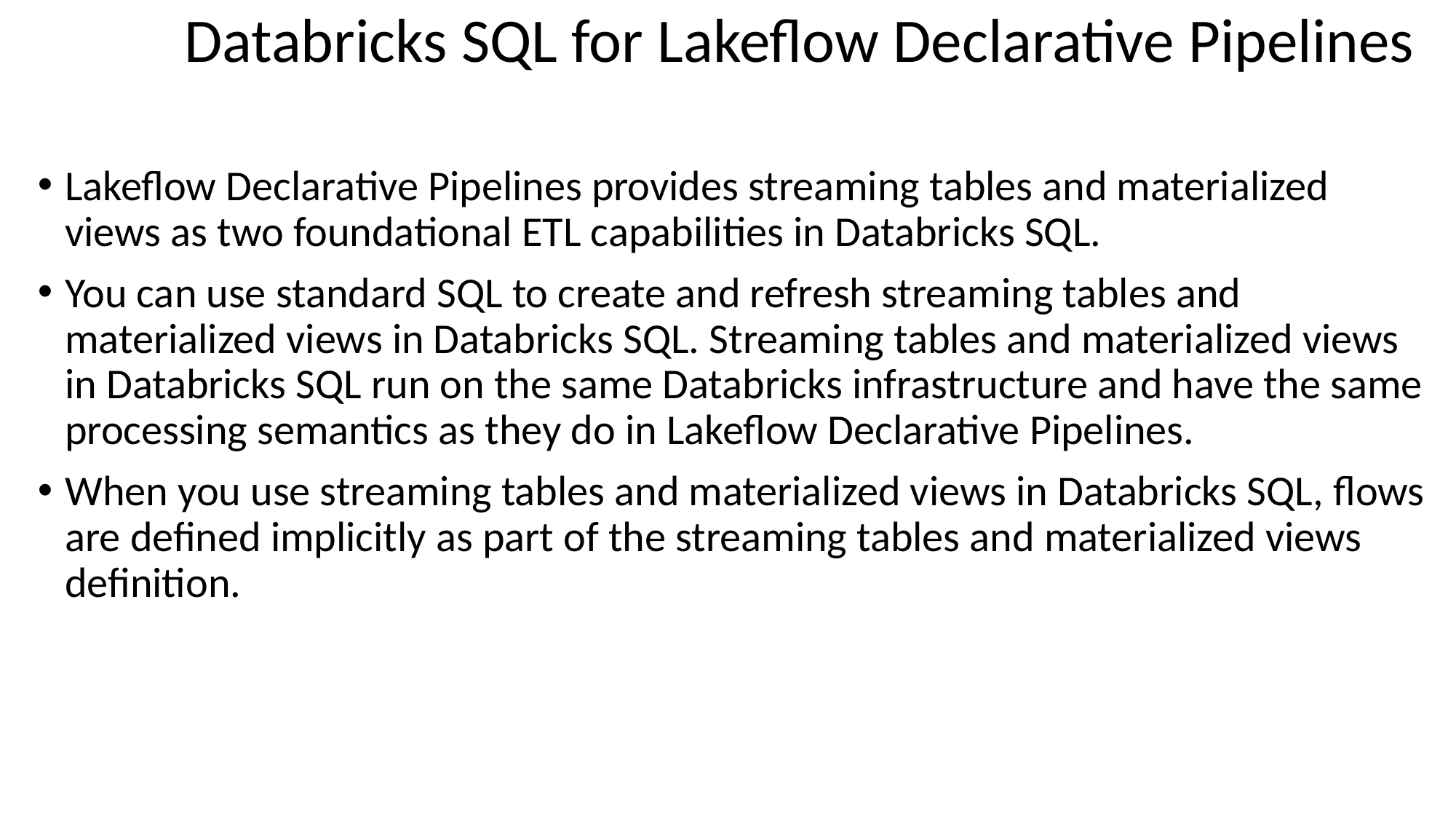

# Databricks SQL for Lakeflow Declarative Pipelines
Lakeflow Declarative Pipelines provides streaming tables and materialized views as two foundational ETL capabilities in Databricks SQL.
You can use standard SQL to create and refresh streaming tables and materialized views in Databricks SQL. Streaming tables and materialized views in Databricks SQL run on the same Databricks infrastructure and have the same processing semantics as they do in Lakeflow Declarative Pipelines.
When you use streaming tables and materialized views in Databricks SQL, flows are defined implicitly as part of the streaming tables and materialized views definition.